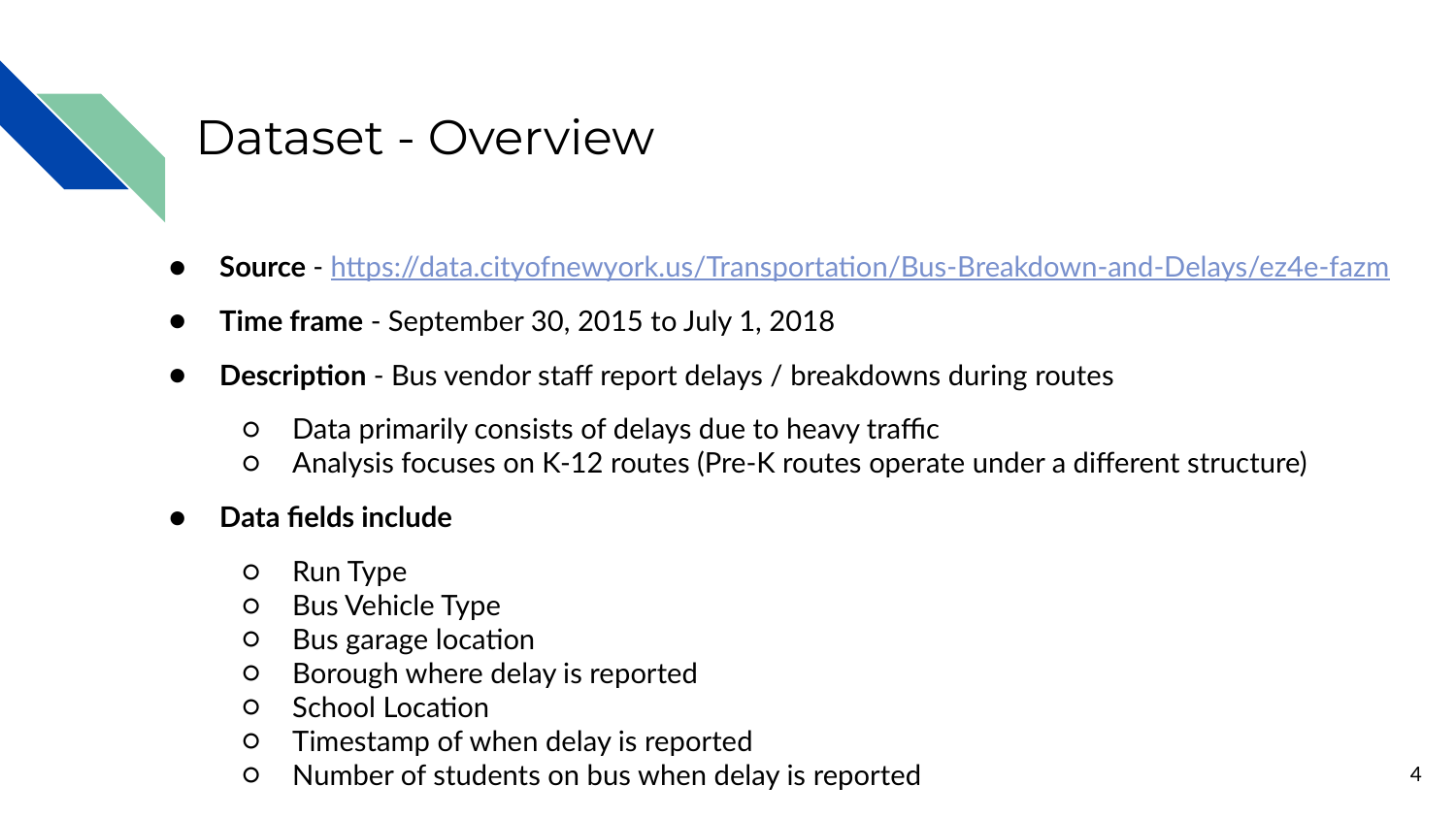

# Dataset - Overview
Source - https://data.cityofnewyork.us/Transportation/Bus-Breakdown-and-Delays/ez4e-fazm
Time frame - September 30, 2015 to July 1, 2018
Description - Bus vendor staff report delays / breakdowns during routes
Data primarily consists of delays due to heavy traffic
Analysis focuses on K-12 routes (Pre-K routes operate under a different structure)
Data fields include
Run Type
Bus Vehicle Type
Bus garage location
Borough where delay is reported
School Location
Timestamp of when delay is reported
Number of students on bus when delay is reported
4